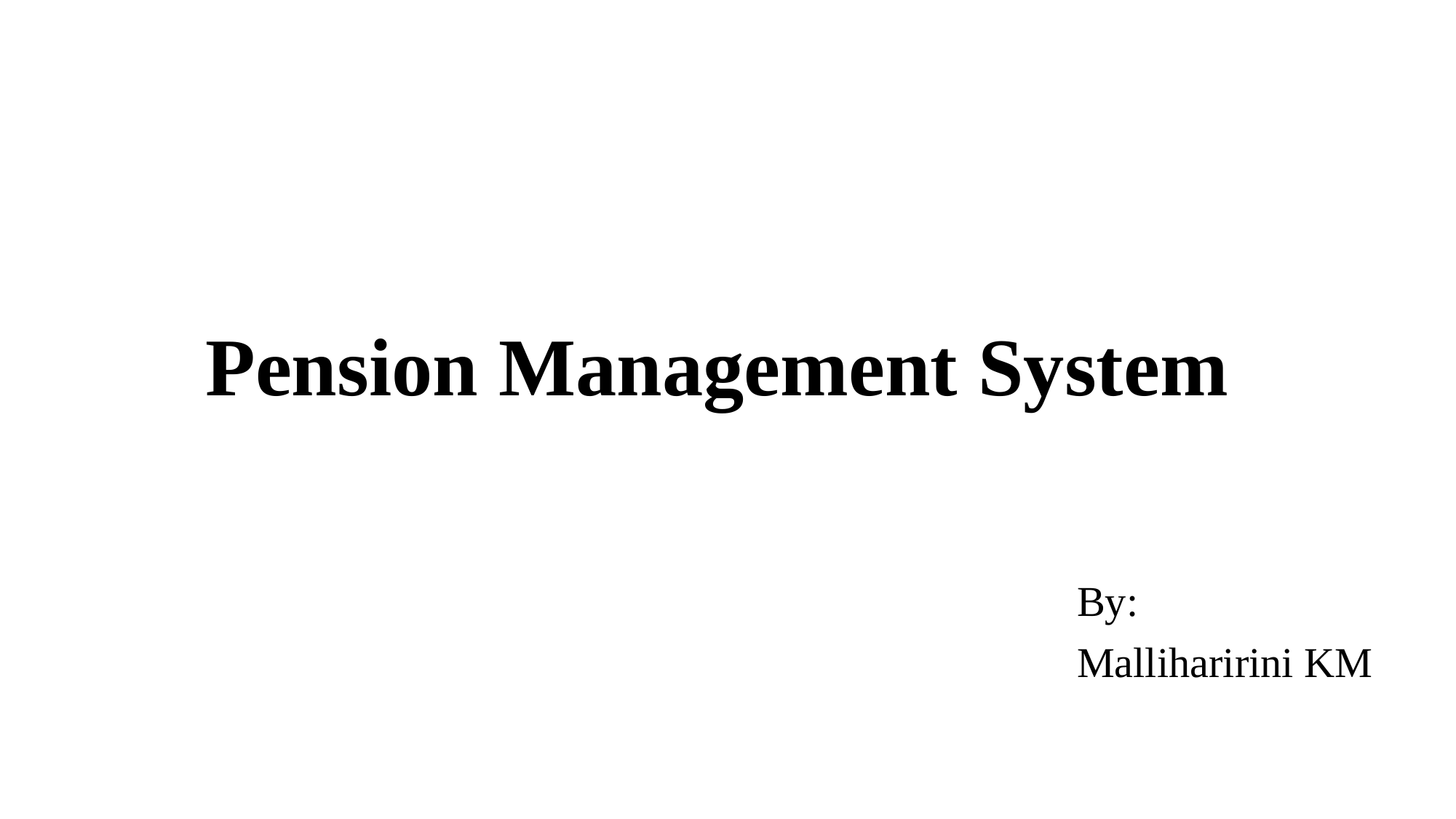

# Pension Management System
By:
Malliharirini KM